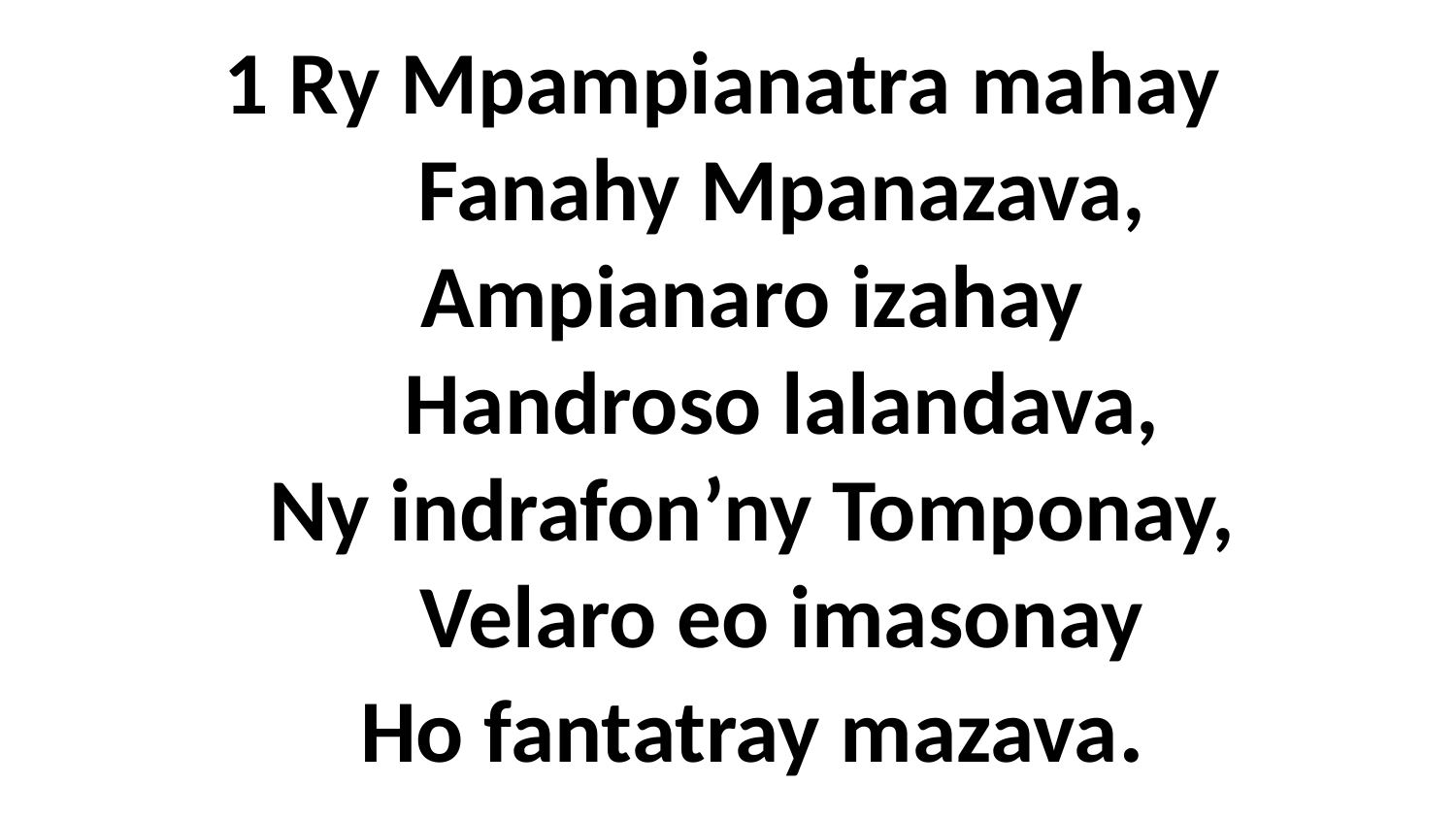

# 1 Ry Mpampianatra mahay Fanahy Mpanazava, Ampianaro izahay Handroso lalandava, Ny indrafon’ny Tomponay, Velaro eo imasonay Ho fantatray mazava.